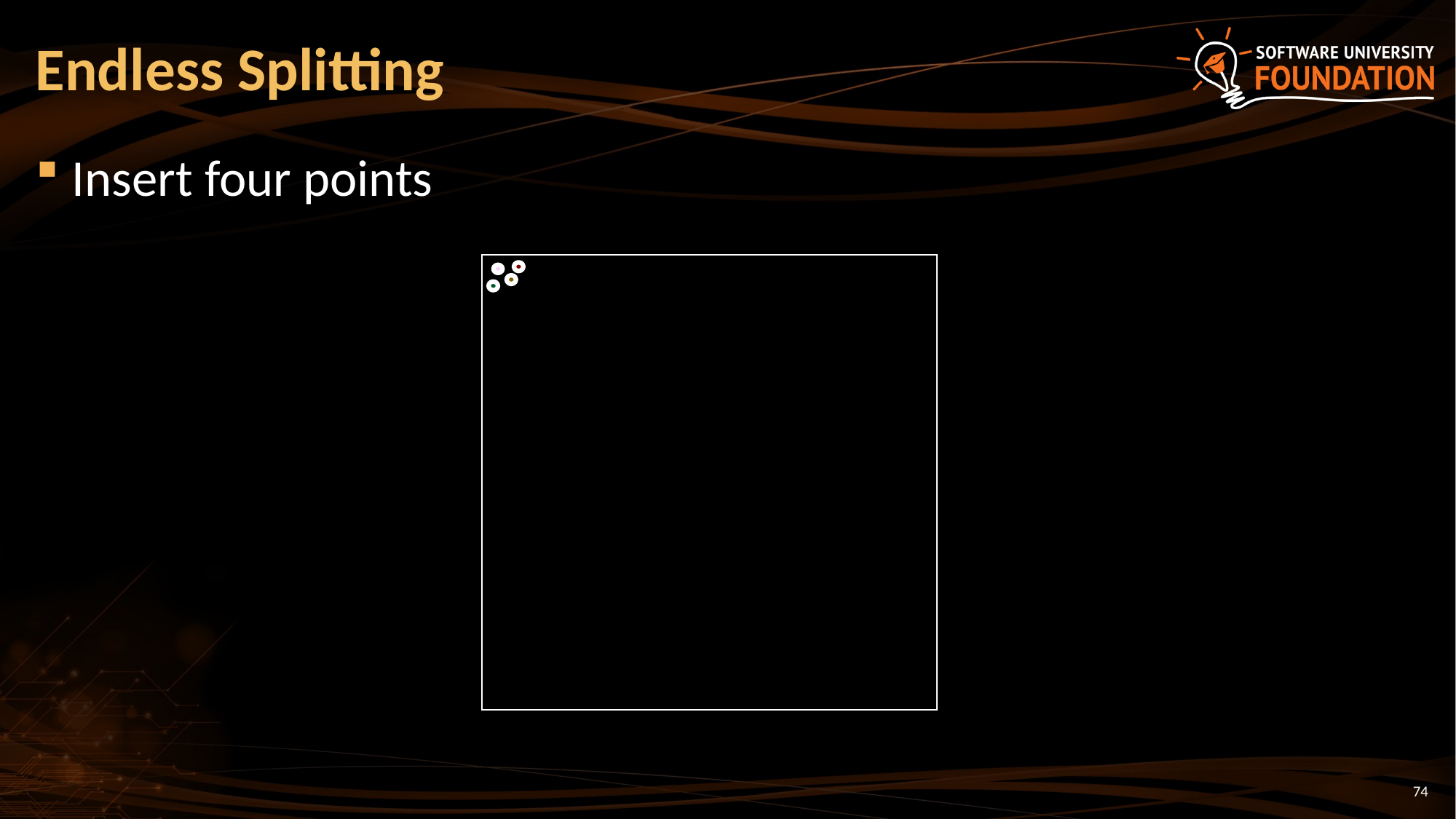

# Endless Splitting
Insert four points
|  |
| --- |

74